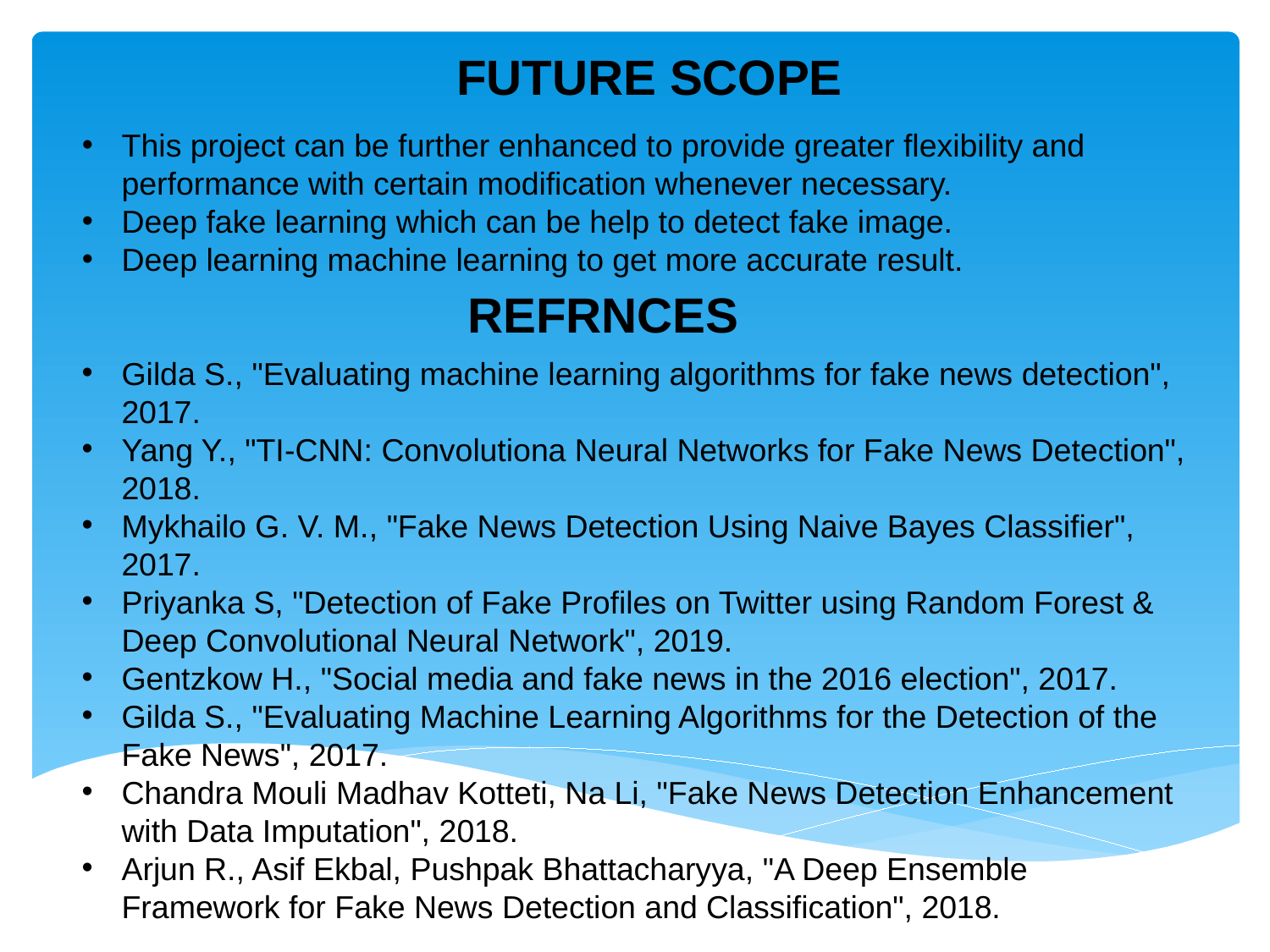

FUTURE SCOPE
This project can be further enhanced to provide greater flexibility and performance with certain modification whenever necessary.
Deep fake learning which can be help to detect fake image.
Deep learning machine learning to get more accurate result.

REFRNCES
Gilda S., "Evaluating machine learning algorithms for fake news detection", 2017.
Yang Y., "TI-CNN: Convolutiona Neural Networks for Fake News Detection", 2018.
Mykhailo G. V. M., "Fake News Detection Using Naive Bayes Classifier", 2017.
Priyanka S, "Detection of Fake Profiles on Twitter using Random Forest & Deep Convolutional Neural Network", 2019.
Gentzkow H., "Social media and fake news in the 2016 election", 2017.
Gilda S., "Evaluating Machine Learning Algorithms for the Detection of the Fake News", 2017.
Chandra Mouli Madhav Kotteti, Na Li, "Fake News Detection Enhancement with Data Imputation", 2018.
Arjun R., Asif Ekbal, Pushpak Bhattacharyya, "A Deep Ensemble Framework for Fake News Detection and Classification", 2018.